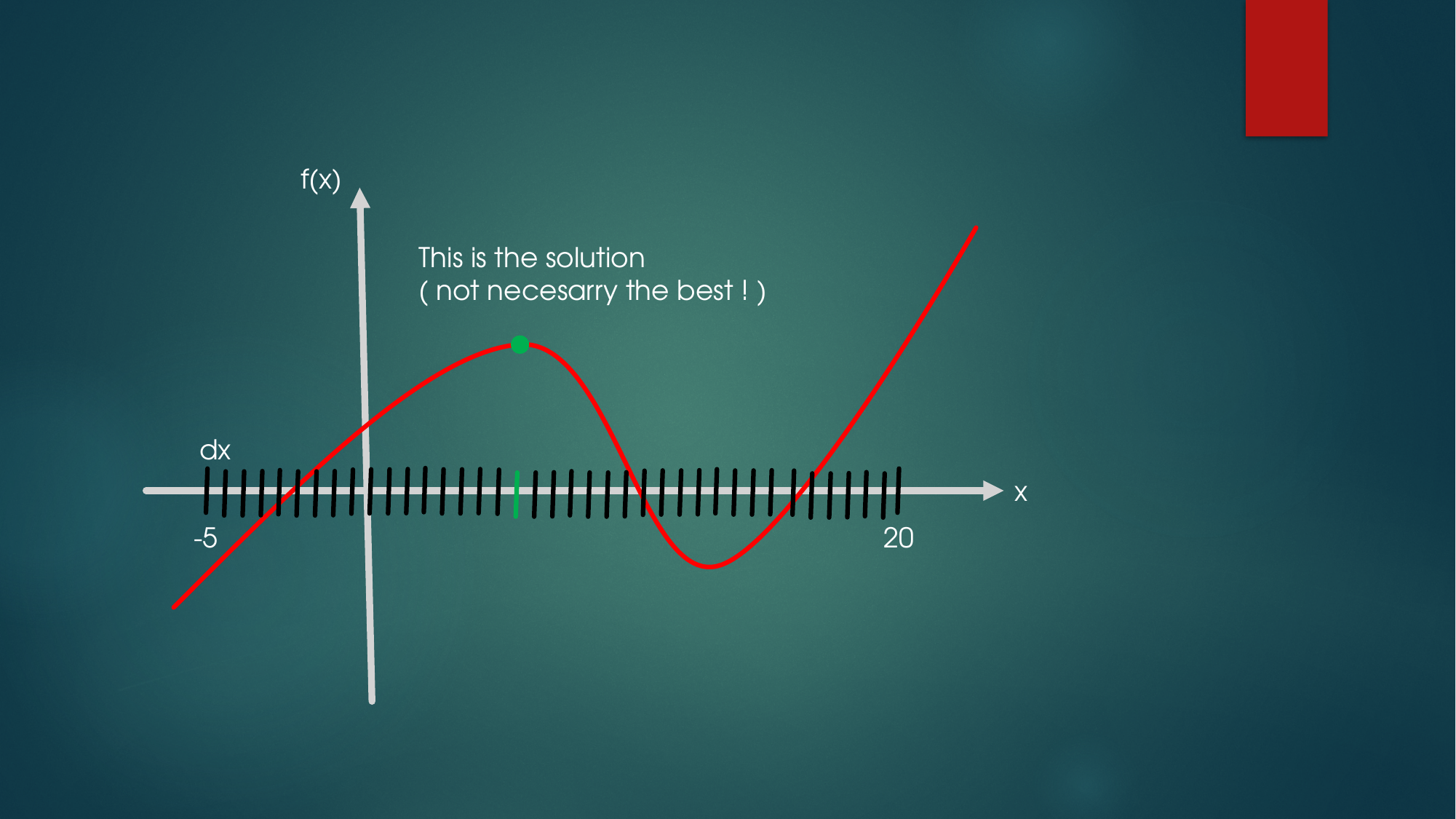

f(x)

This is the solution
( not necesarry the best ! )

dx
x
-5
20